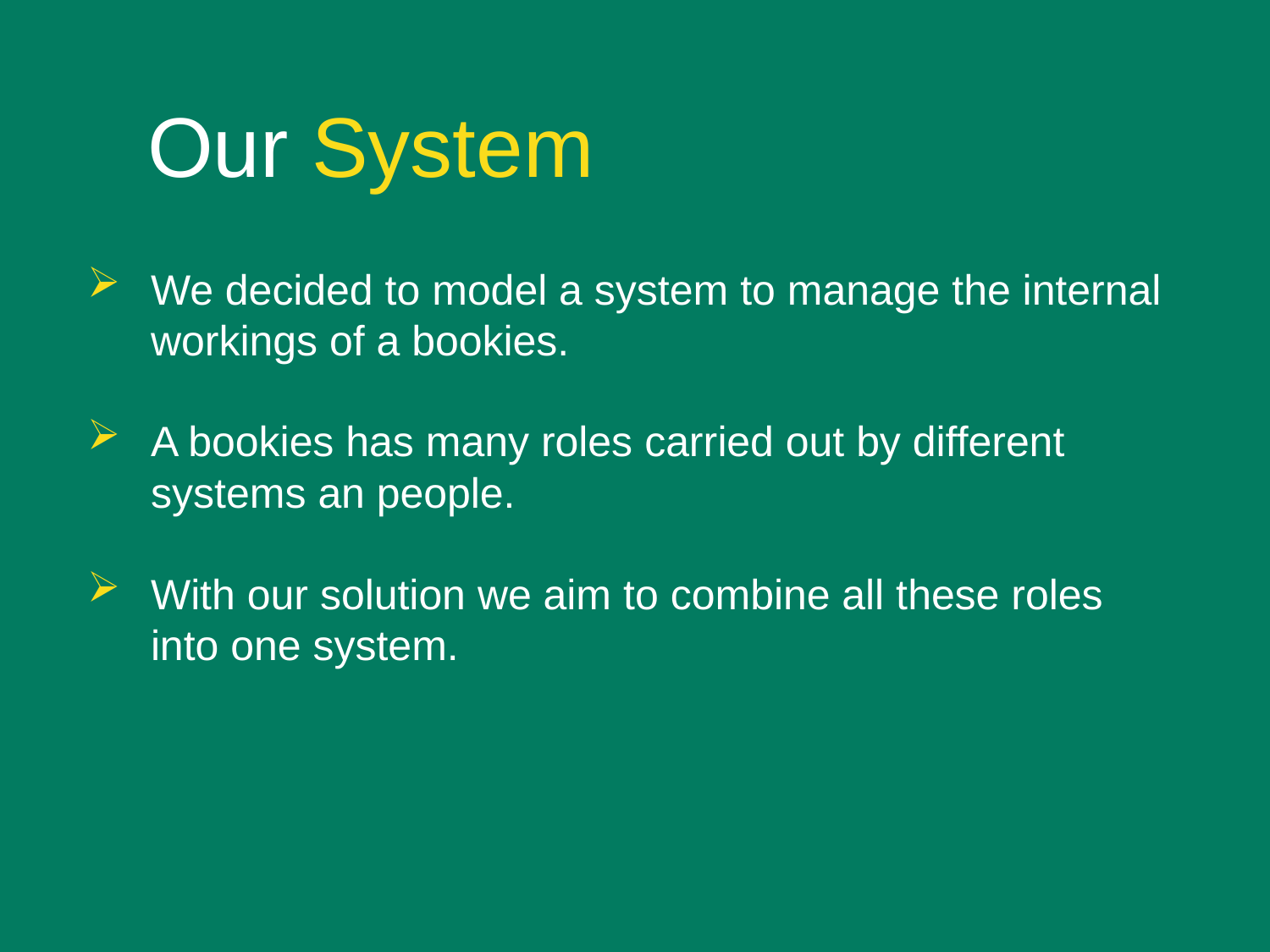

Our System
We decided to model a system to manage the internal workings of a bookies.

A bookies has many roles carried out by different systems an people.

With our solution we aim to combine all these roles into one system.